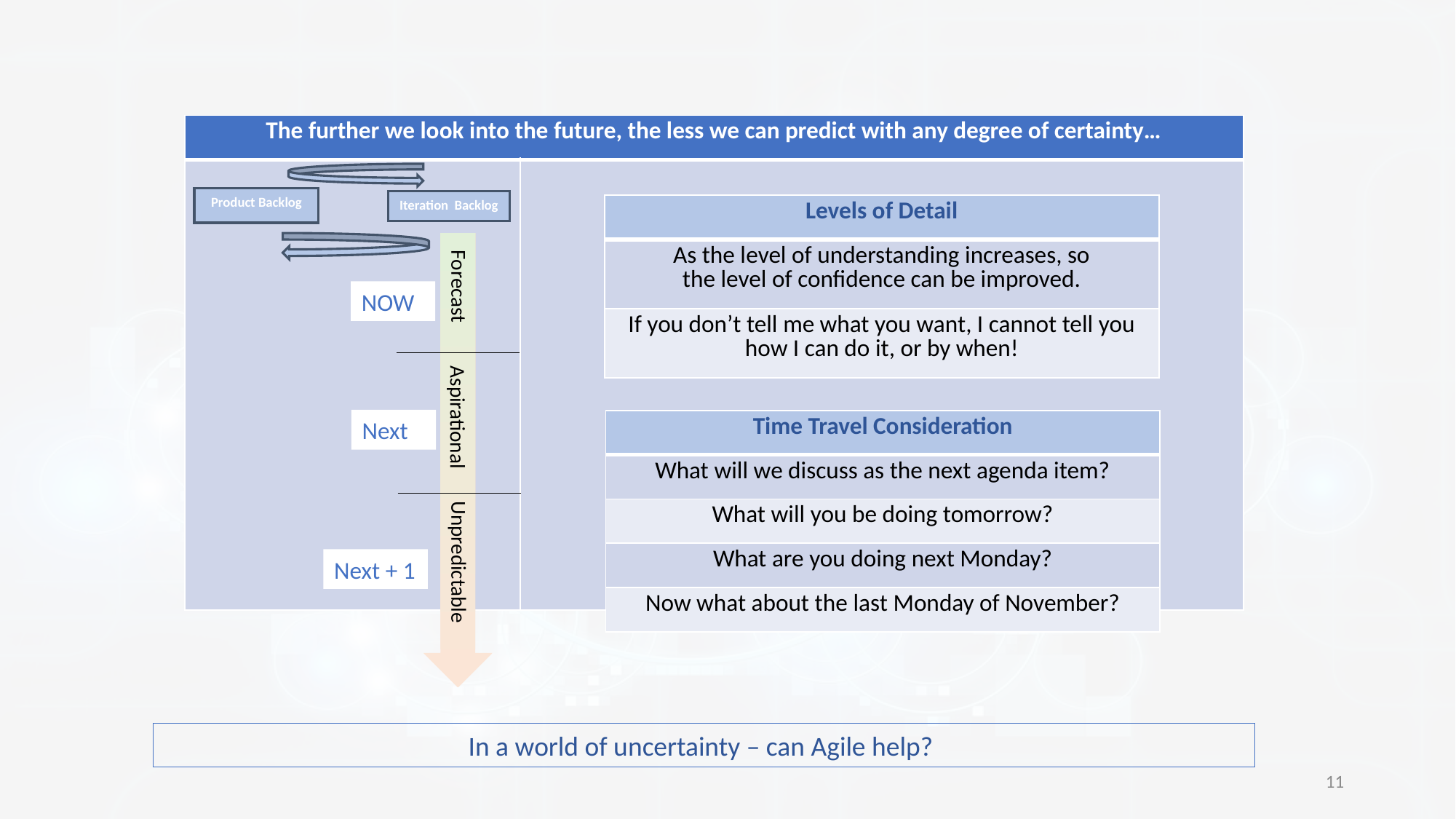

| The further we look into the future, the less we can predict with any degree of certainty… |  |
| --- | --- |
|  |  |

Product Backlog
Iteration  Backlog

NOW
Forecast
Aspirational
Next

Next + 1
Unpredictable
| Levels of Detail |
| --- |
| As the level of understanding increases, so the level of confidence can be improved. |
| If you don’t tell me what you want, I cannot tell you how I can do it, or by when! |
| Time Travel Consideration |
| --- |
| What will we discuss as the next agenda item? |
| What will you be doing tomorrow? |
| What are you doing next Monday? |
| Now what about the last Monday of November? |
In a world of uncertainty – can Agile help?
11